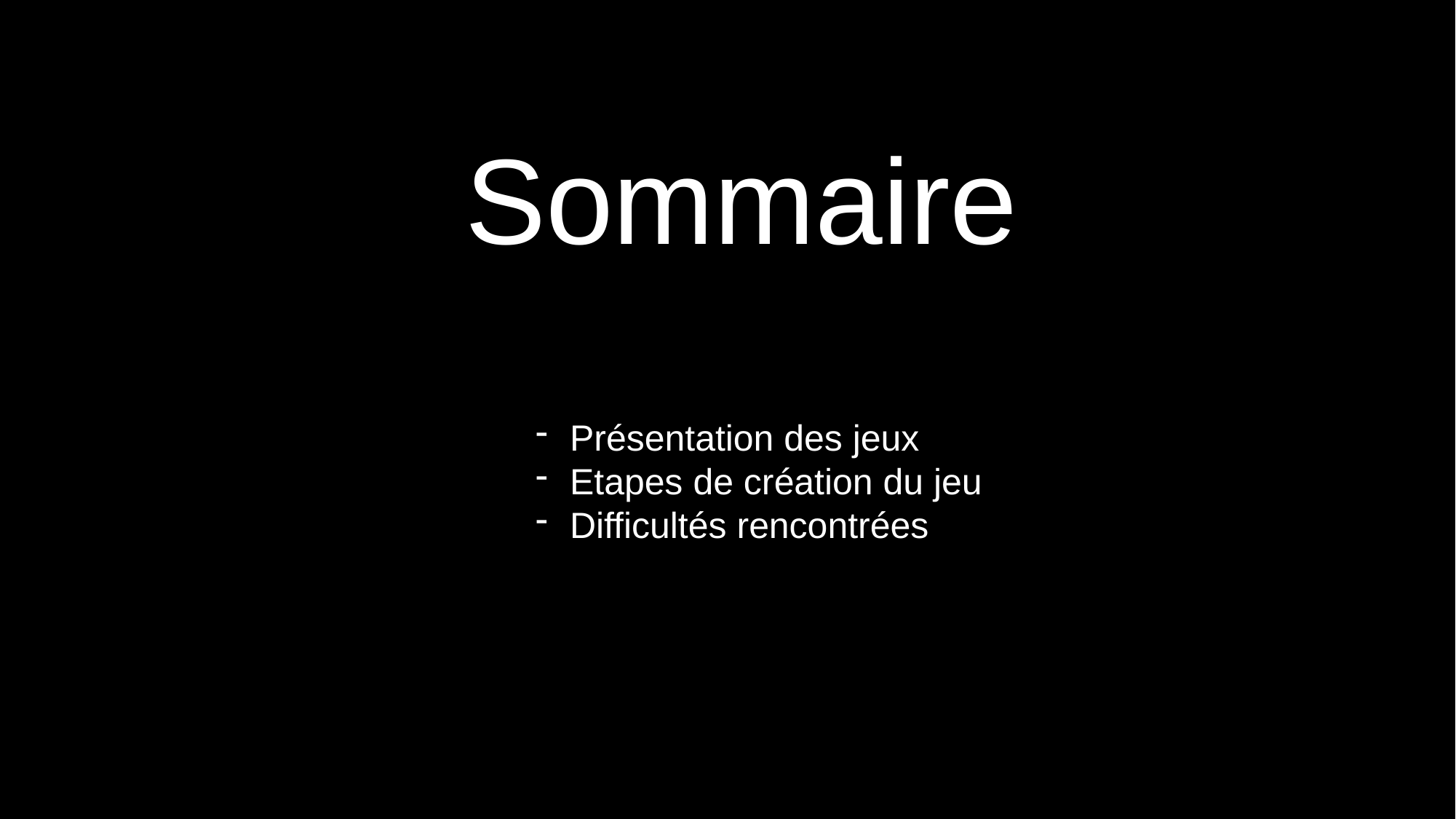

#
Sommaire

Présentation des jeux
Etapes de création du jeu
Difficultés rencontrées